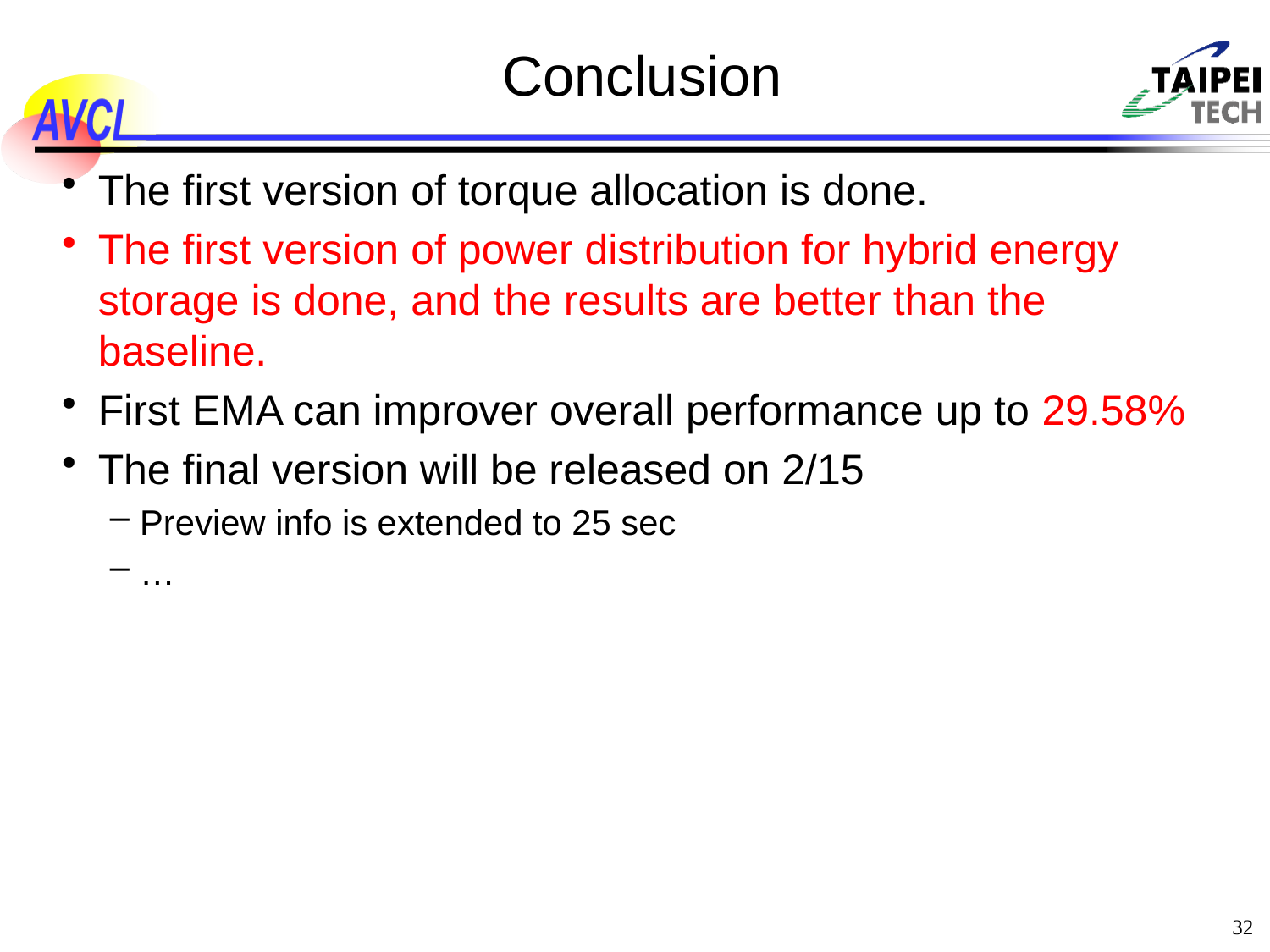

# Conclusion
The first version of torque allocation is done.
The first version of power distribution for hybrid energy storage is done, and the results are better than the baseline.
First EMA can improver overall performance up to 29.58%
The final version will be released on 2/15
Preview info is extended to 25 sec
…

    32